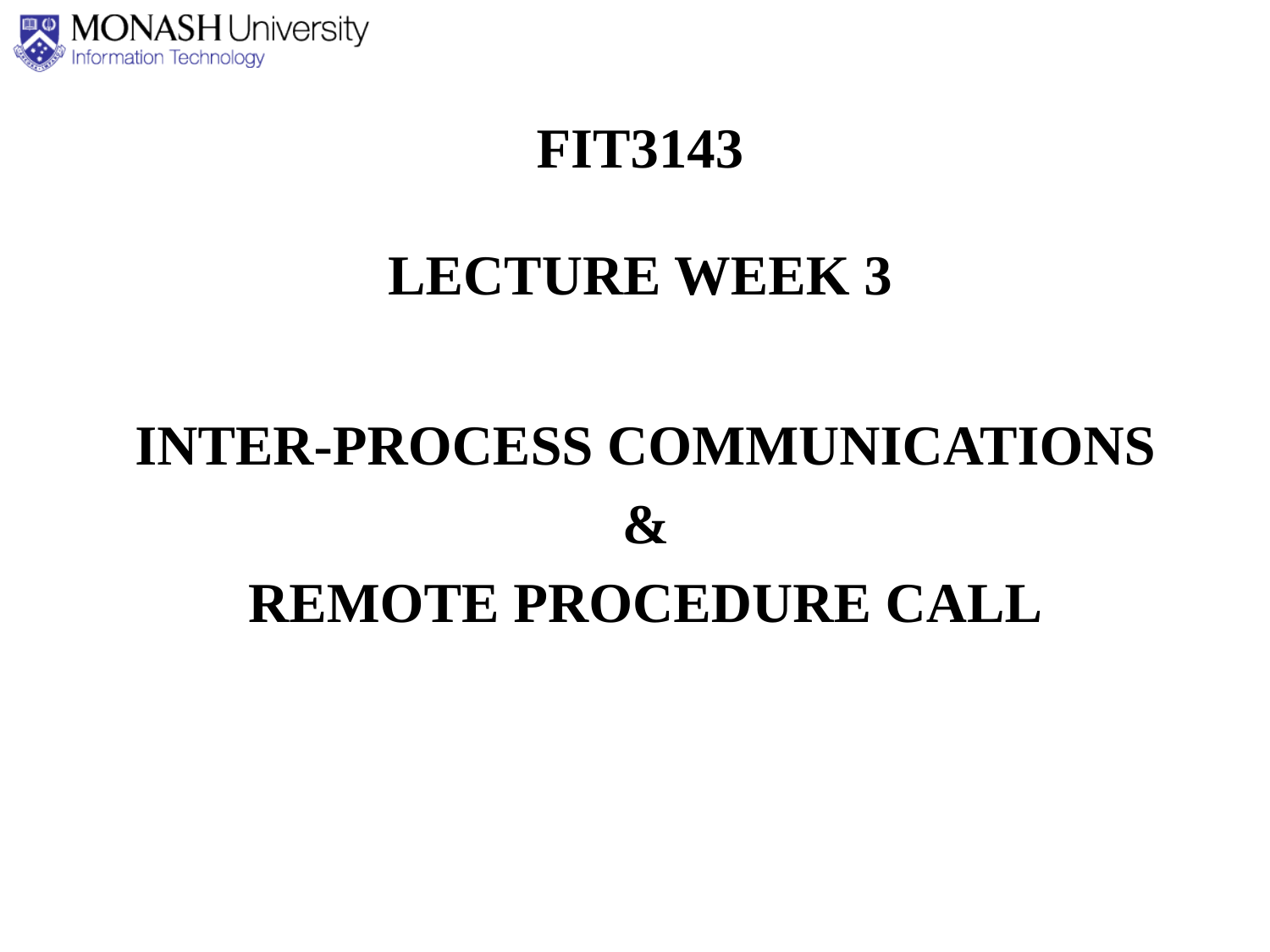

FIT3143
LECTURE WEEK 3
INTER-PROCESS COMMUNICATIONS
&
REMOTE PROCEDURE CALL